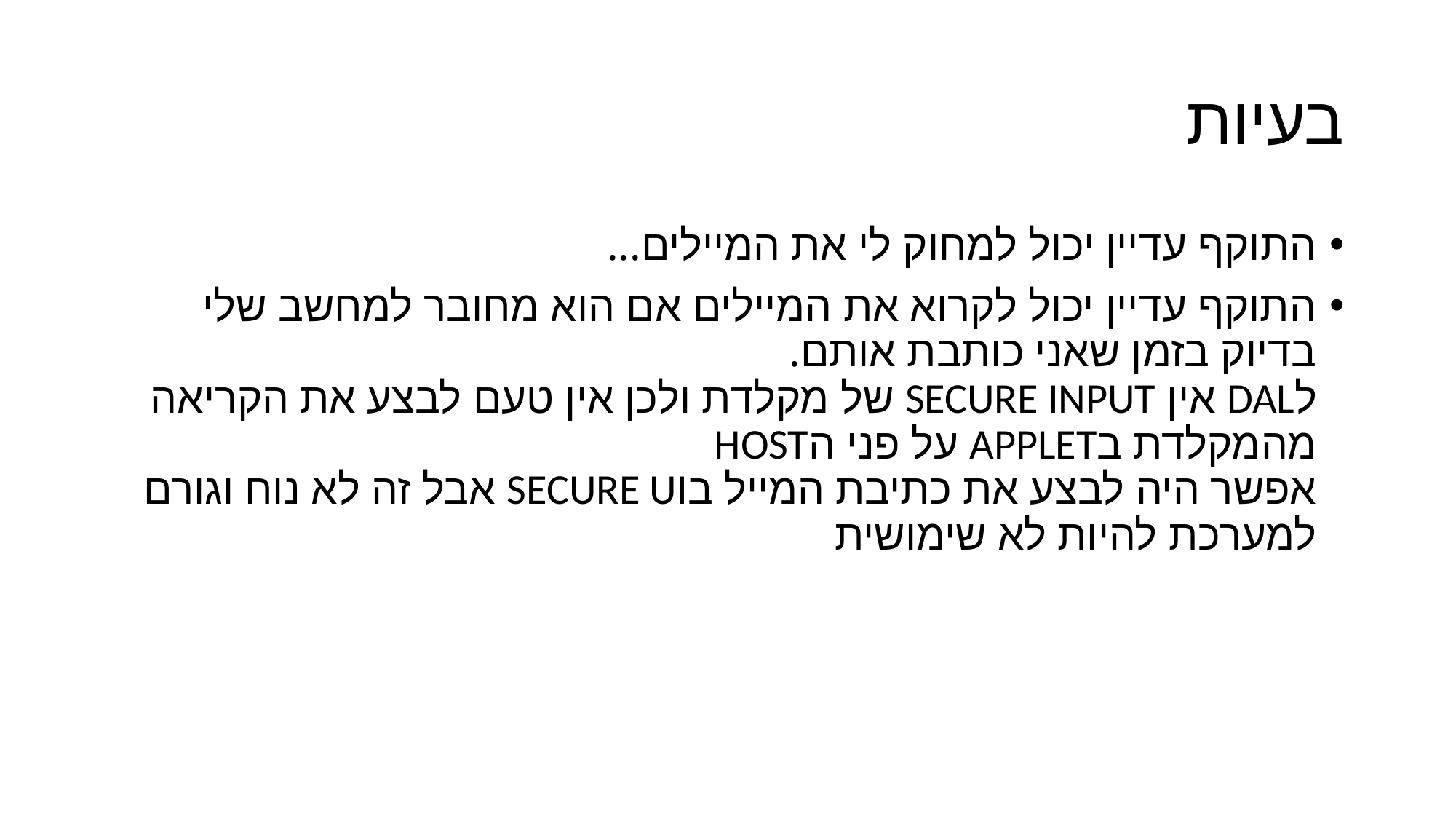

# בעיות
התוקף עדיין יכול למחוק לי את המיילים...
התוקף עדיין יכול לקרוא את המיילים אם הוא מחובר למחשב שלי בדיוק בזמן שאני כותבת אותם.
לDAL אין SECURE INPUT של מקלדת ולכן אין טעם לבצע את הקריאה מהמקלדת בAPPLET על פני הHOST
אפשר היה לבצע את כתיבת המייל בSECURE UI אבל זה לא נוח וגורם למערכת להיות לא שימושית